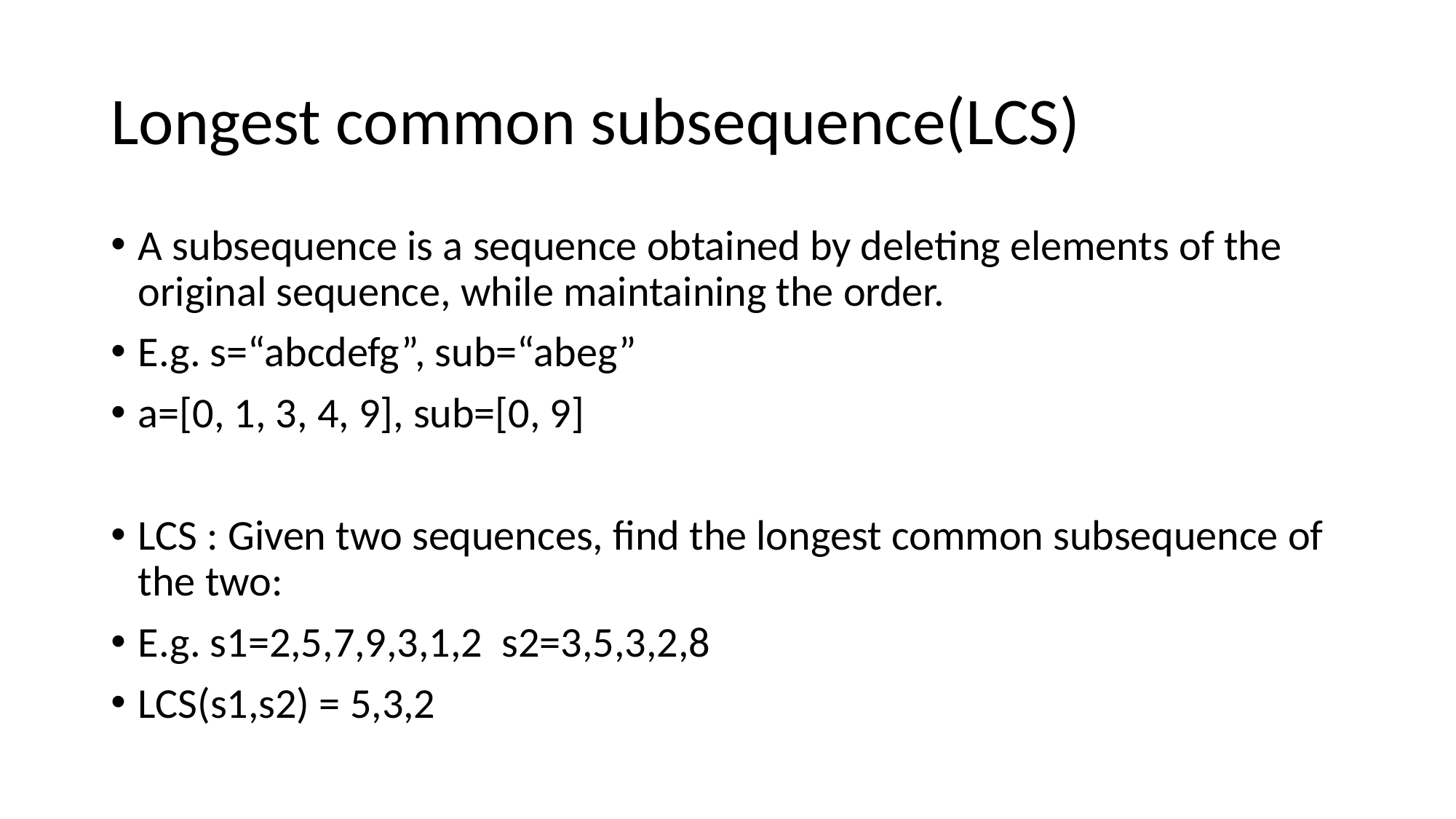

# Longest common subsequence(LCS)
A subsequence is a sequence obtained by deleting elements of the original sequence, while maintaining the order.
E.g. s=“abcdefg”, sub=“abeg”
a=[0, 1, 3, 4, 9], sub=[0, 9]

LCS : Given two sequences, find the longest common subsequence of the two:
E.g. s1=2,5,7,9,3,1,2  s2=3,5,3,2,8
LCS(s1,s2) = 5,3,2